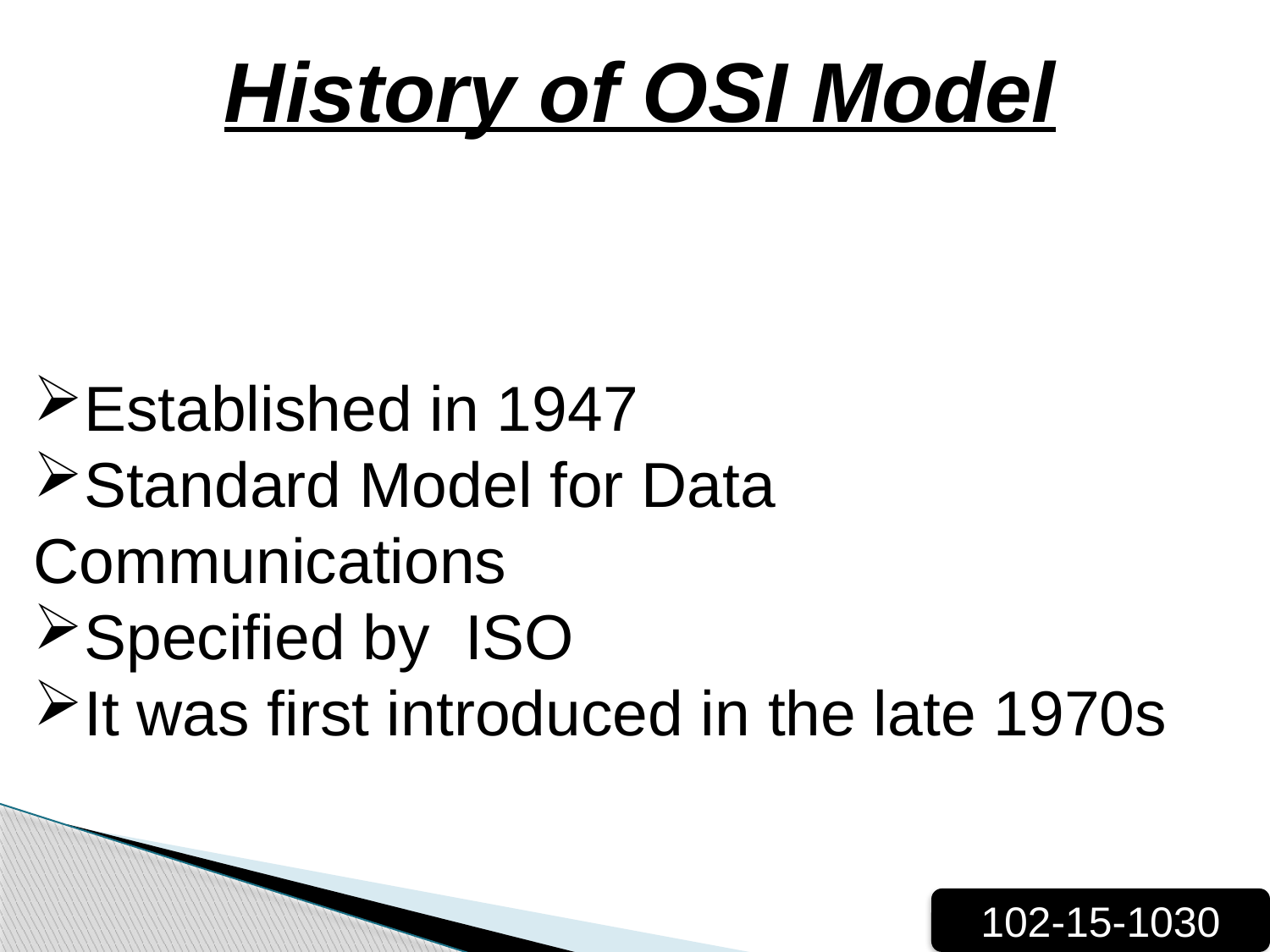

History of OSI Model

Established in 1947
Standard Model for Data Communications
Specified by  ISO
It was first introduced in the late 1970s

102-15-1030